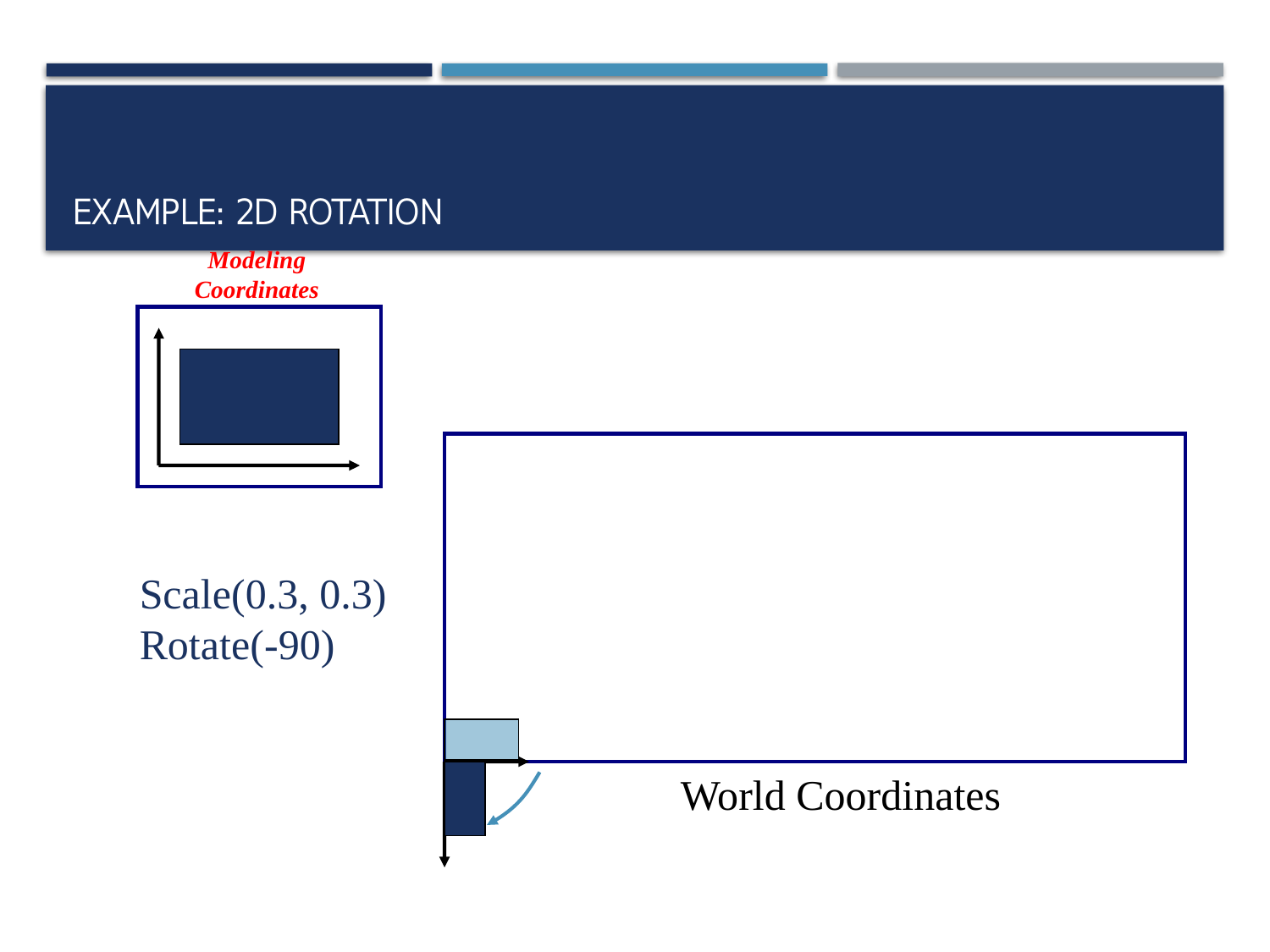

# Example: 2D Rotation
Modeling
Coordinates

Scale(0.3, 0.3)
Rotate(-90)

World Coordinates